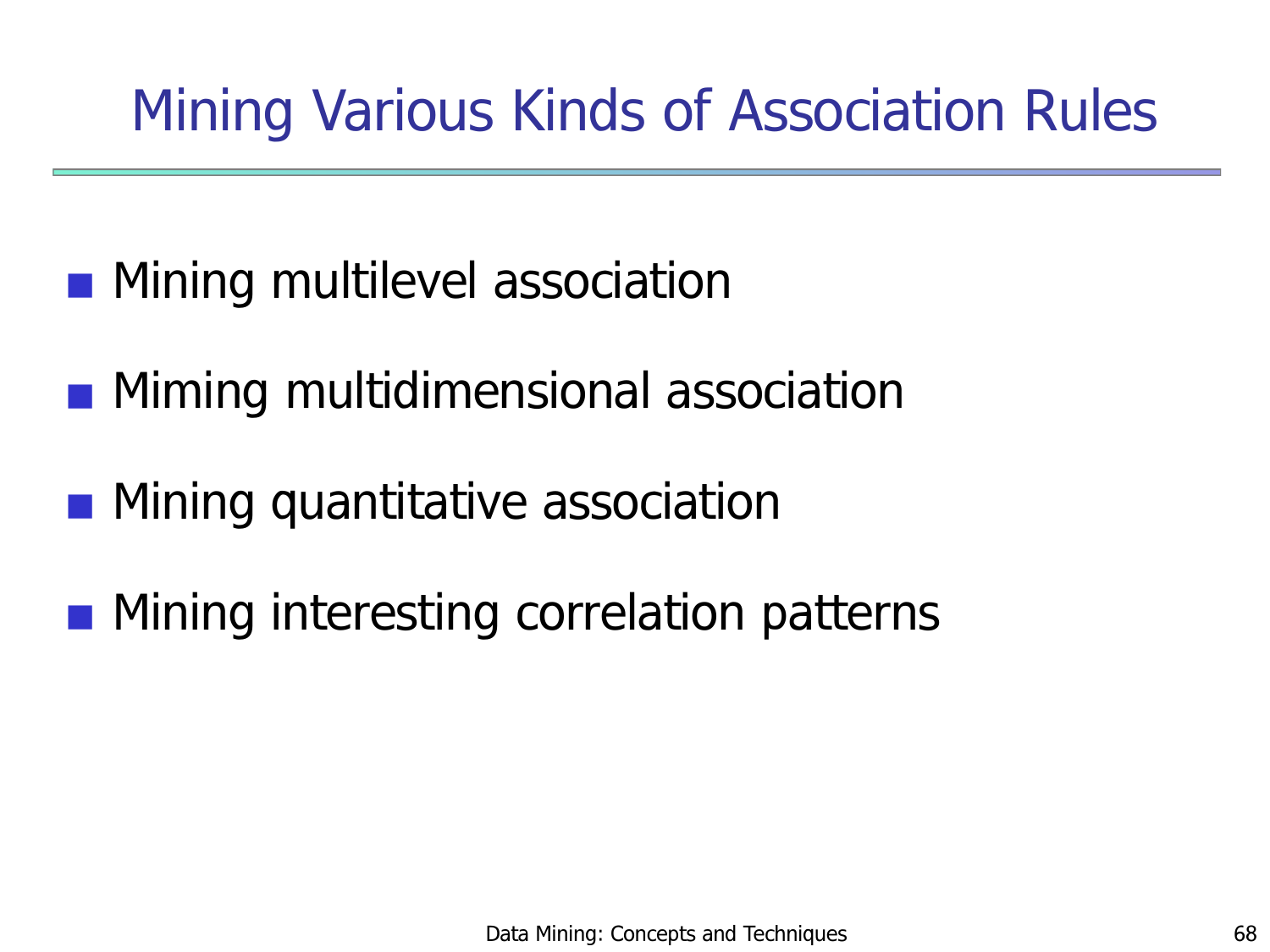

# Mining Various Kinds of Association Rules
Mining multilevel association
Miming multidimensional association
Mining quantitative association
Mining interesting correlation patterns

Data Mining: Concepts and Techniques
68